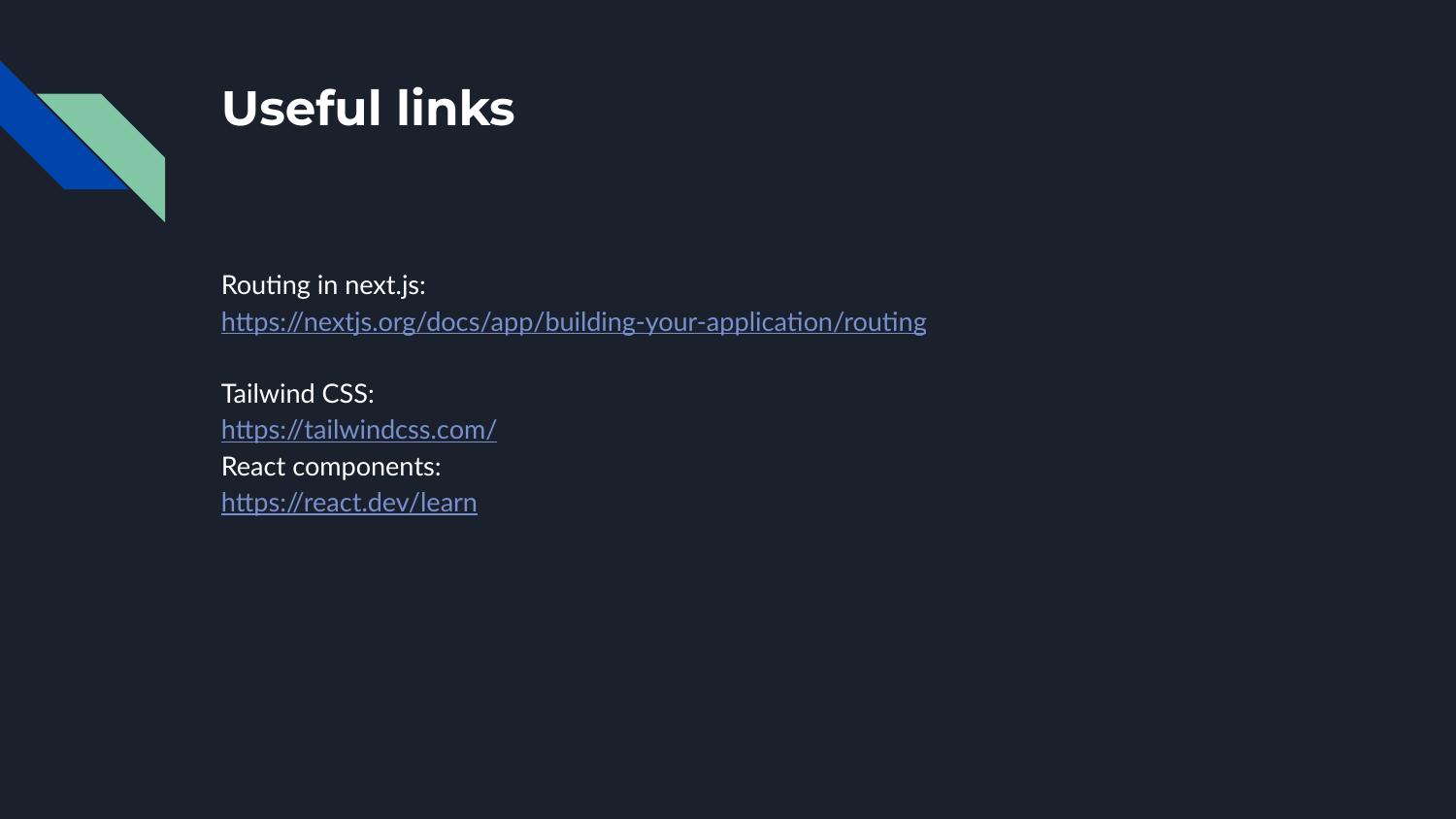

# Useful links
Routing in next.js:
https://nextjs.org/docs/app/building-your-application/routing
Tailwind CSS:
https://tailwindcss.com/
React components:
https://react.dev/learn